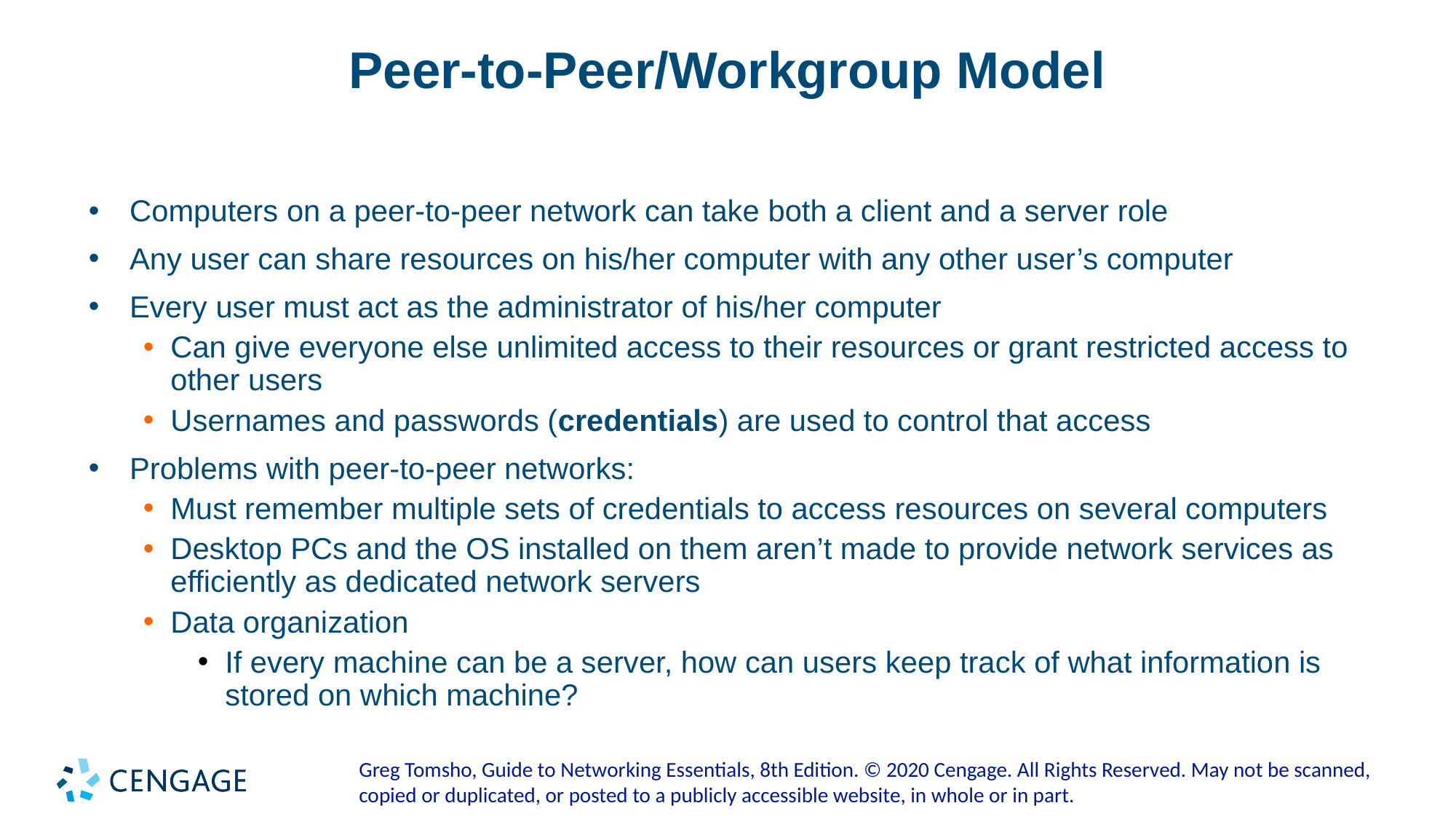

# Peer-to-Peer/Workgroup Model
Computers on a peer-to-peer network can take both a client and a server role
Any user can share resources on his/her computer with any other user’s computer
Every user must act as the administrator of his/her computer
Can give everyone else unlimited access to their resources or grant restricted access to other users
Usernames and passwords (credentials) are used to control that access
Problems with peer-to-peer networks:
Must remember multiple sets of credentials to access resources on several computers
Desktop PCs and the OS installed on them aren’t made to provide network services as efficiently as dedicated network servers
Data organization
If every machine can be a server, how can users keep track of what information is stored on which machine?